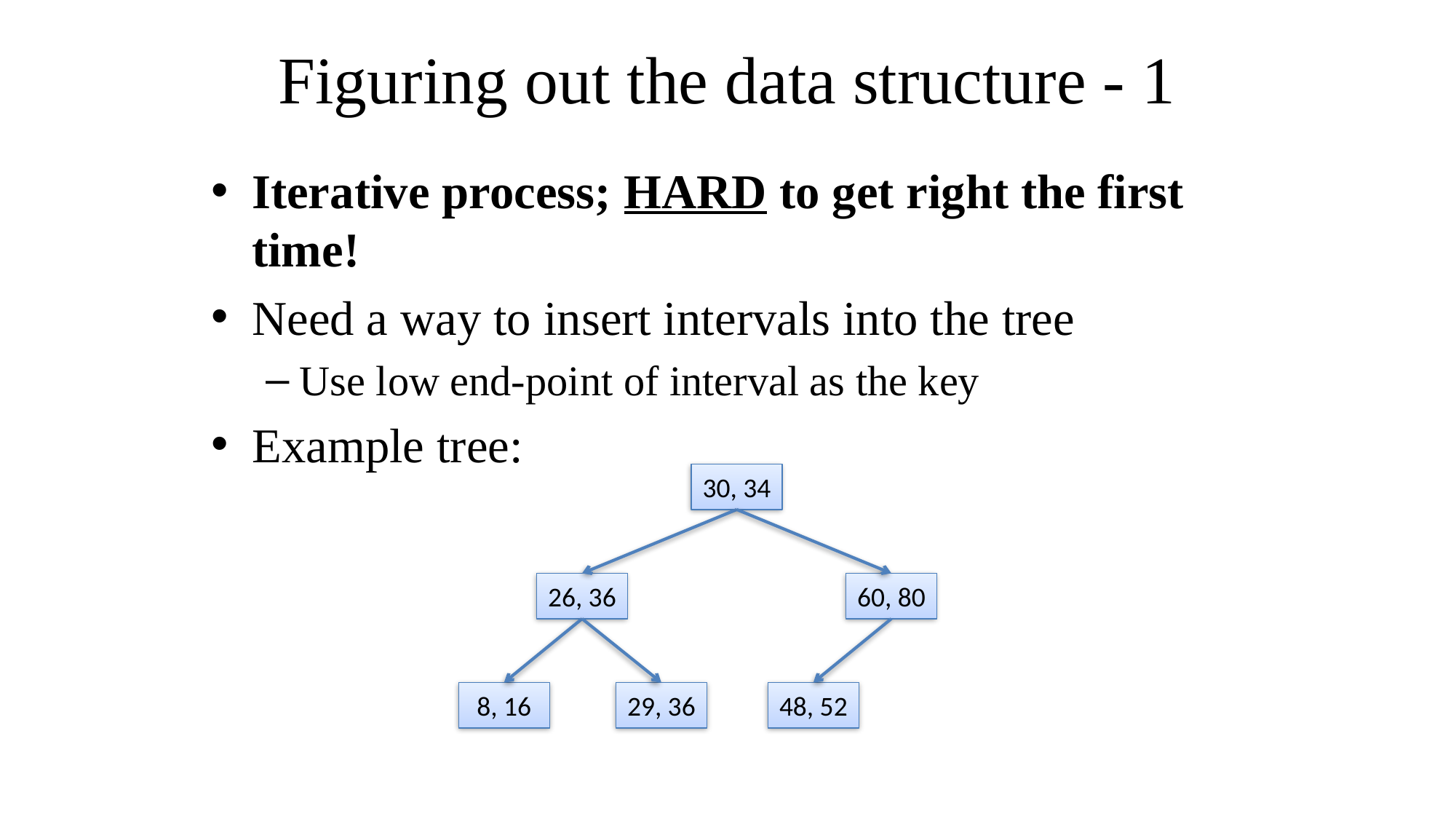

# Figuring out the data structure - 1
Iterative process; HARD to get right the first time!
Need a way to insert intervals into the tree
Use low end-point of interval as the key
Example tree:
30, 34
26, 36
60, 80
8, 16
29, 36
48, 52